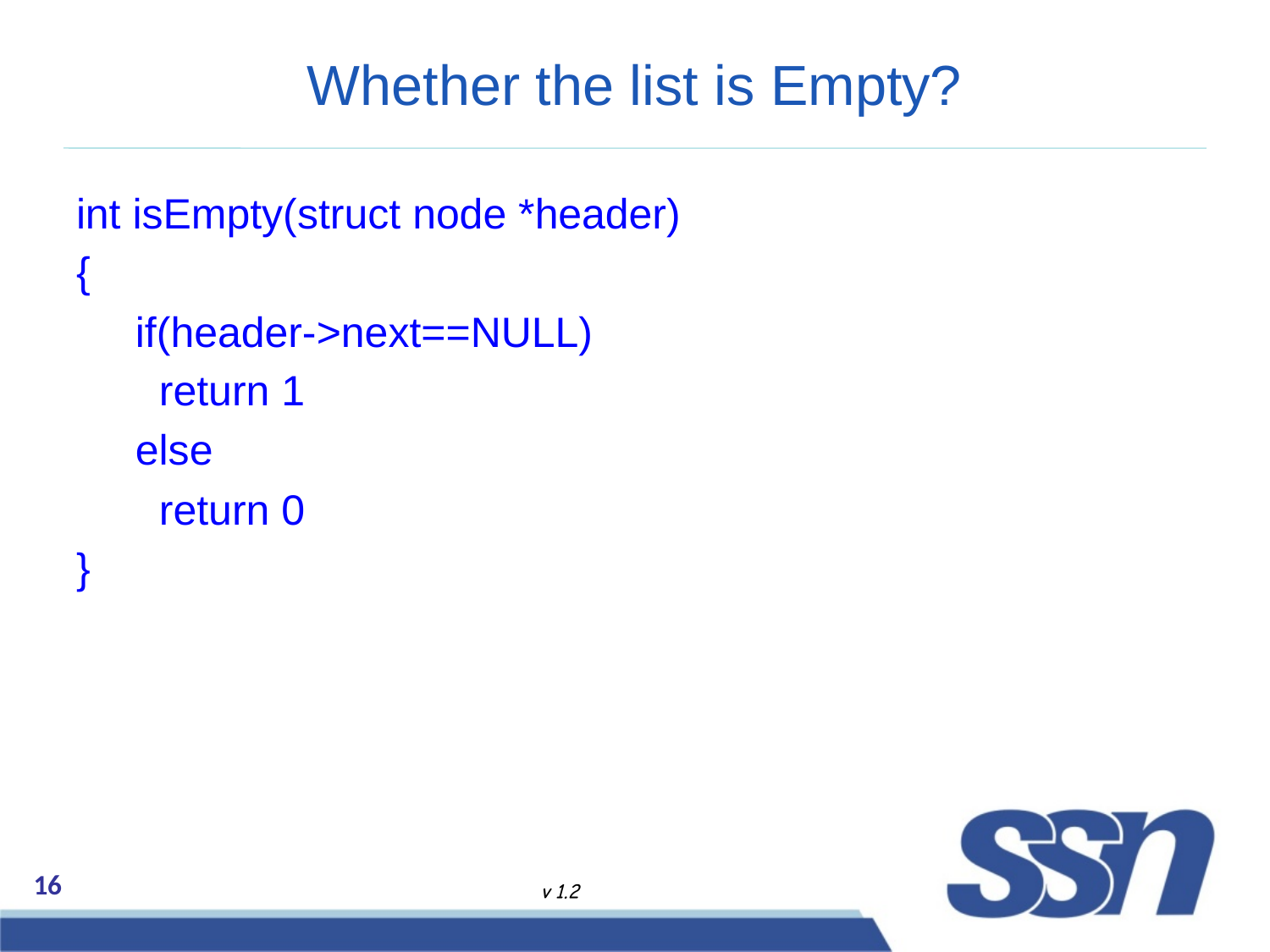

# Whether the list is Empty?
int isEmpty(struct node *header)
{
     if(header->next==NULL)
       return 1
     else
       return 0
}